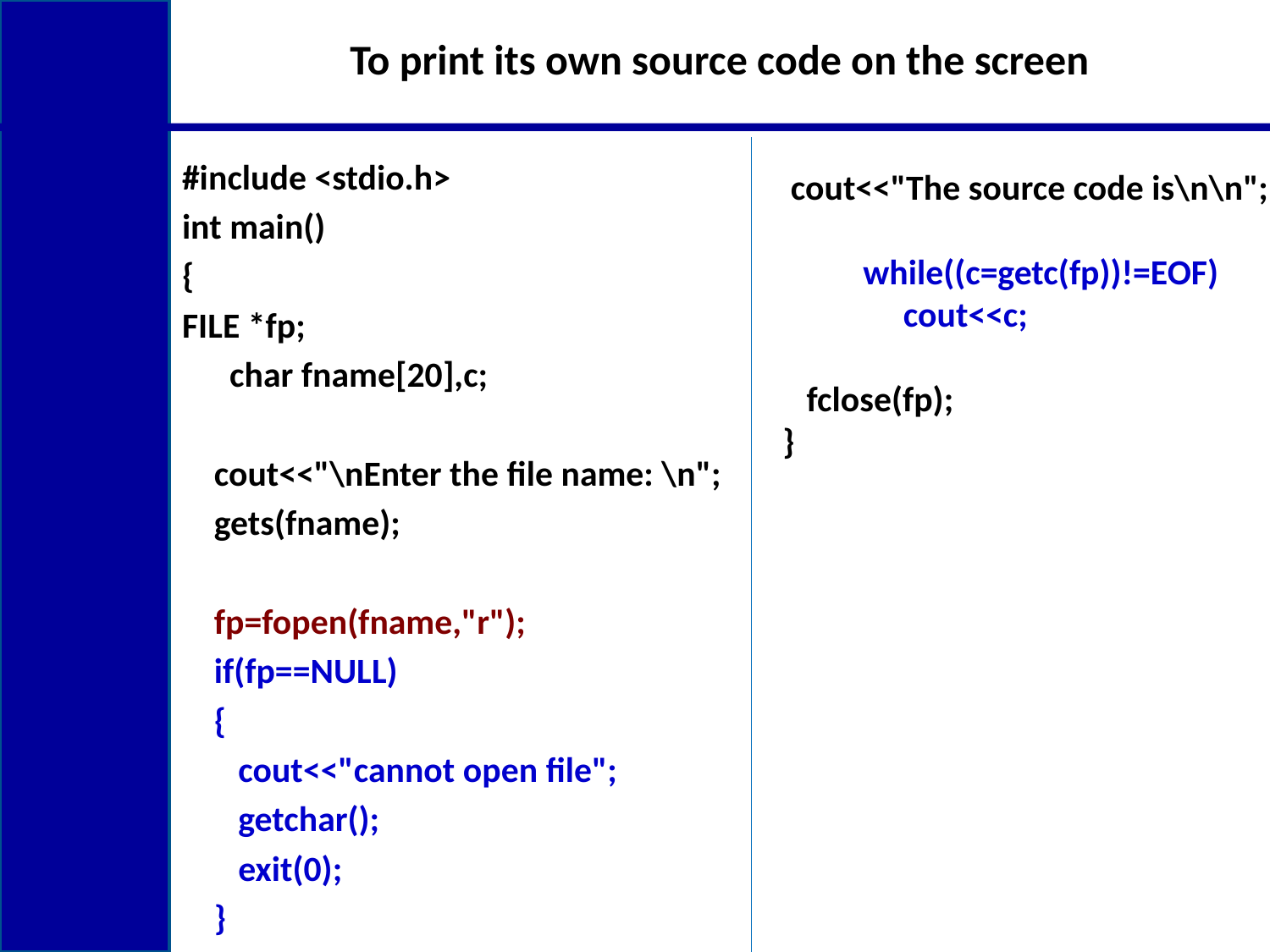

# To print its own source code on the screen

  cout<<"The source code is\n\n";

           while((c=getc(fp))!=EOF)
                cout<<c;

    fclose(fp);
 }
#include <stdio.h>
int main()
{
FILE *fp;
	char fname[20],c;

    cout<<"\nEnter the file name: \n";
    gets(fname);

    fp=fopen(fname,"r");
    if(fp==NULL)
    {
       cout<<"cannot open file";
       getchar();
       exit(0);
    }